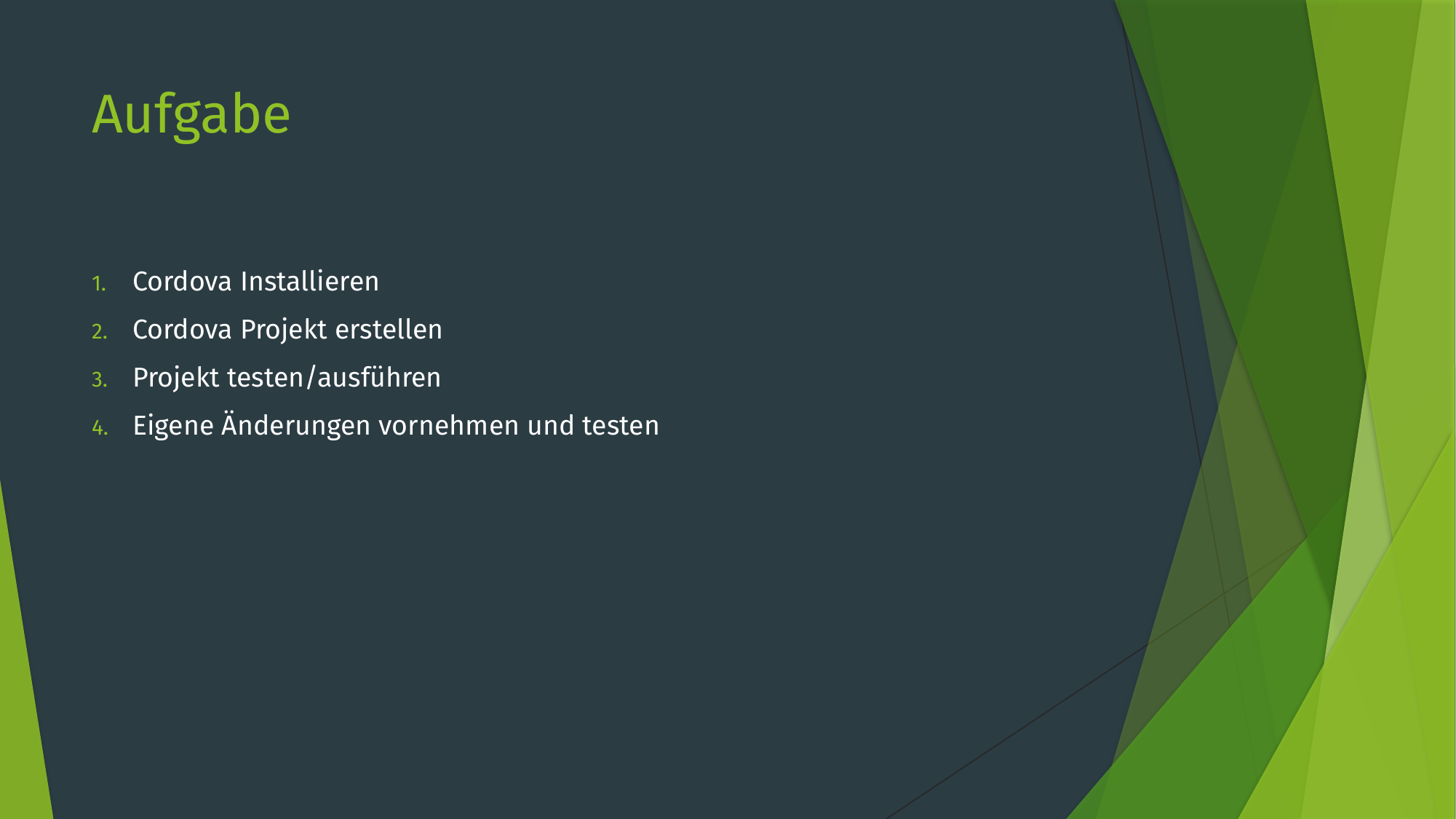

# Aufgabe
Cordova Installieren
Cordova Projekt erstellen
Projekt testen/ausführen
Eigene Änderungen vornehmen und testen